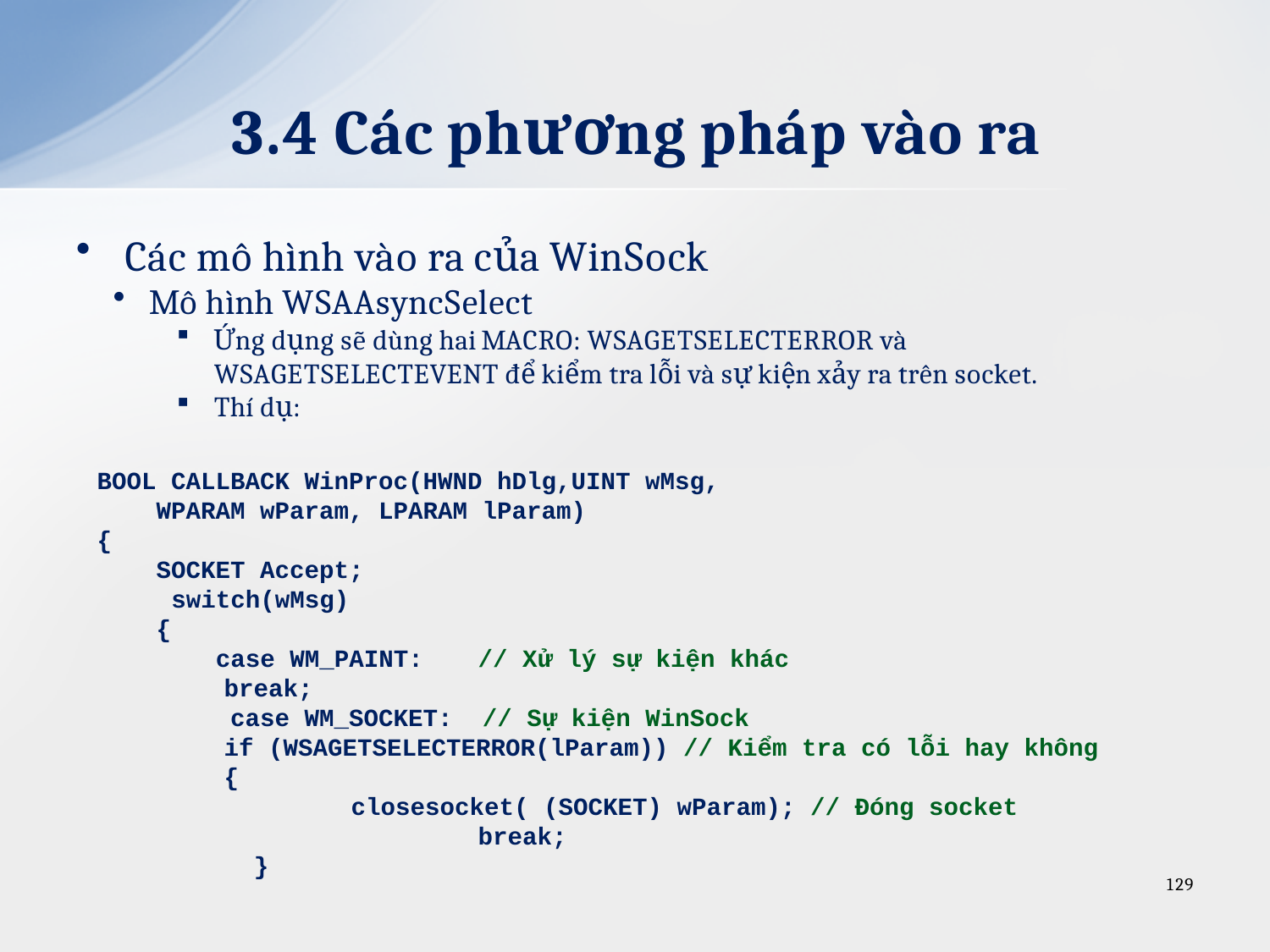

# 3.4 Các phương pháp vào ra
Các mô hình vào ra của WinSock
Mô hình WSAAsyncSelect
Ứng dụng sẽ dùng hai MACRO: WSAGETSELECTERROR và WSAGETSELECTEVENT để kiểm tra lỗi và sự kiện xảy ra trên socket.
Thí dụ:

BOOL CALLBACK WinProc(HWND hDlg,UINT wMsg,
    WPARAM wParam, LPARAM lParam)
{
    SOCKET Accept;
     switch(wMsg)
    {
        case WM_PAINT:	// Xử lý sự kiện khác
	break;
         case WM_SOCKET:  // Sự kiện WinSock
  	if (WSAGETSELECTERROR(lParam)) // Kiểm tra có lỗi hay không
	{
		closesocket( (SOCKET) wParam); // Đóng socket
                		break;
	  }

129